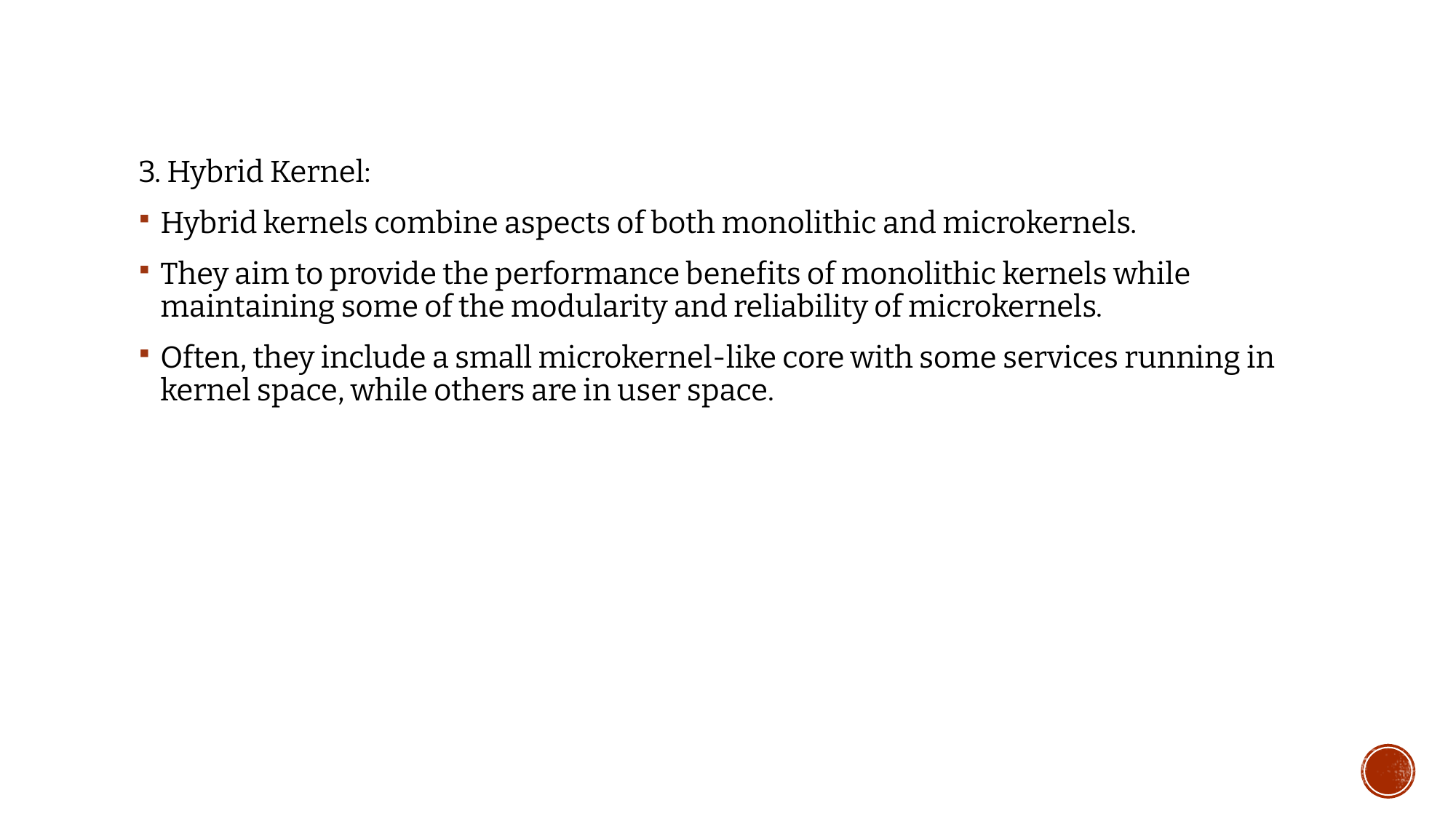

3. Hybrid Kernel:
Hybrid kernels combine aspects of both monolithic and microkernels.
They aim to provide the performance benefits of monolithic kernels while maintaining some of the modularity and reliability of microkernels.
Often, they include a small microkernel-like core with some services running in kernel space, while others are in user space.